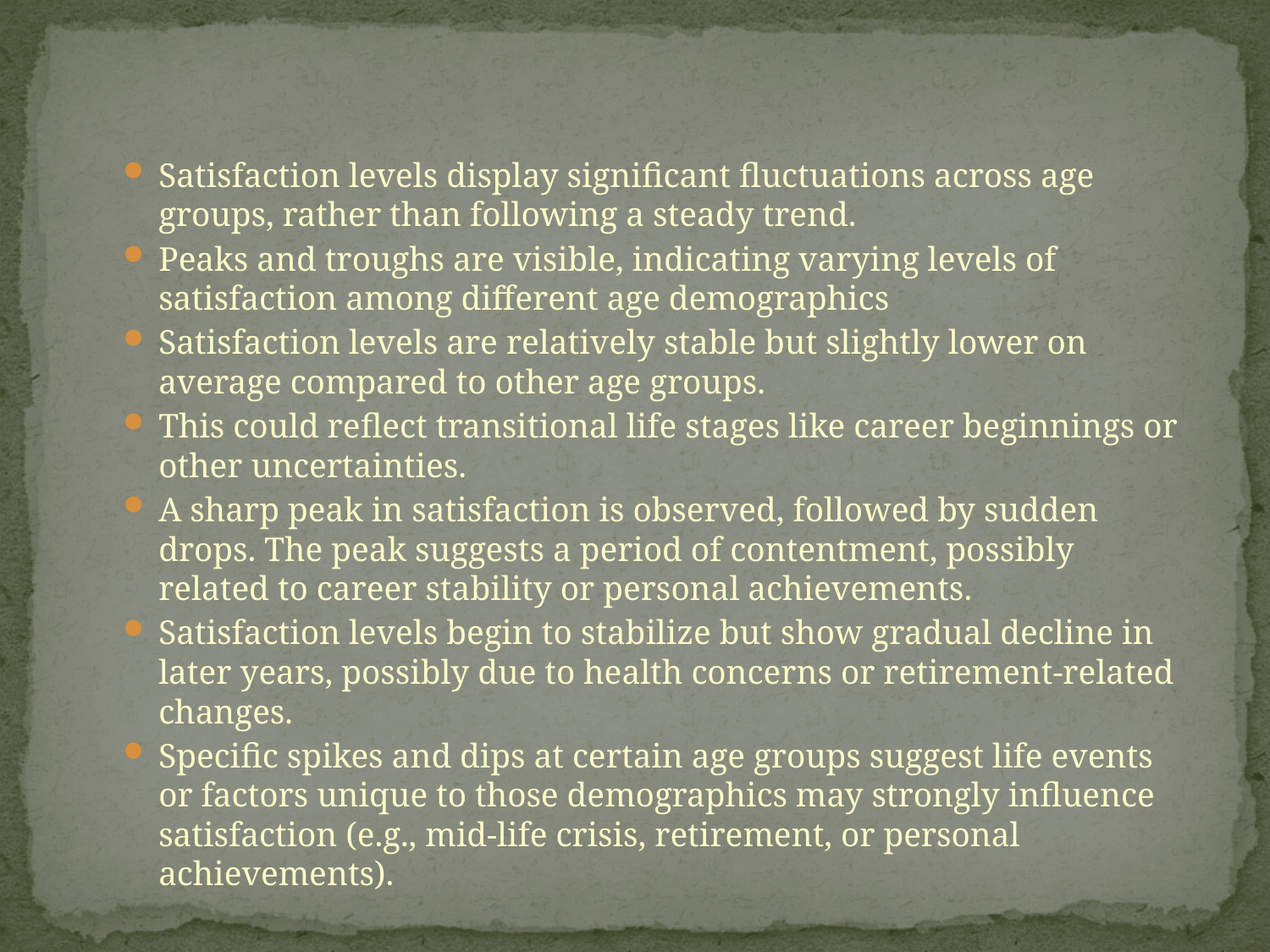

#

Satisfaction levels display significant fluctuations across age groups, rather than following a steady trend.
Peaks and troughs are visible, indicating varying levels of satisfaction among different age demographics
Satisfaction levels are relatively stable but slightly lower on average compared to other age groups.
This could reflect transitional life stages like career beginnings or other uncertainties.
A sharp peak in satisfaction is observed, followed by sudden drops. The peak suggests a period of contentment, possibly related to career stability or personal achievements.
Satisfaction levels begin to stabilize but show gradual decline in later years, possibly due to health concerns or retirement-related changes.
Specific spikes and dips at certain age groups suggest life events or factors unique to those demographics may strongly influence satisfaction (e.g., mid-life crisis, retirement, or personal achievements).